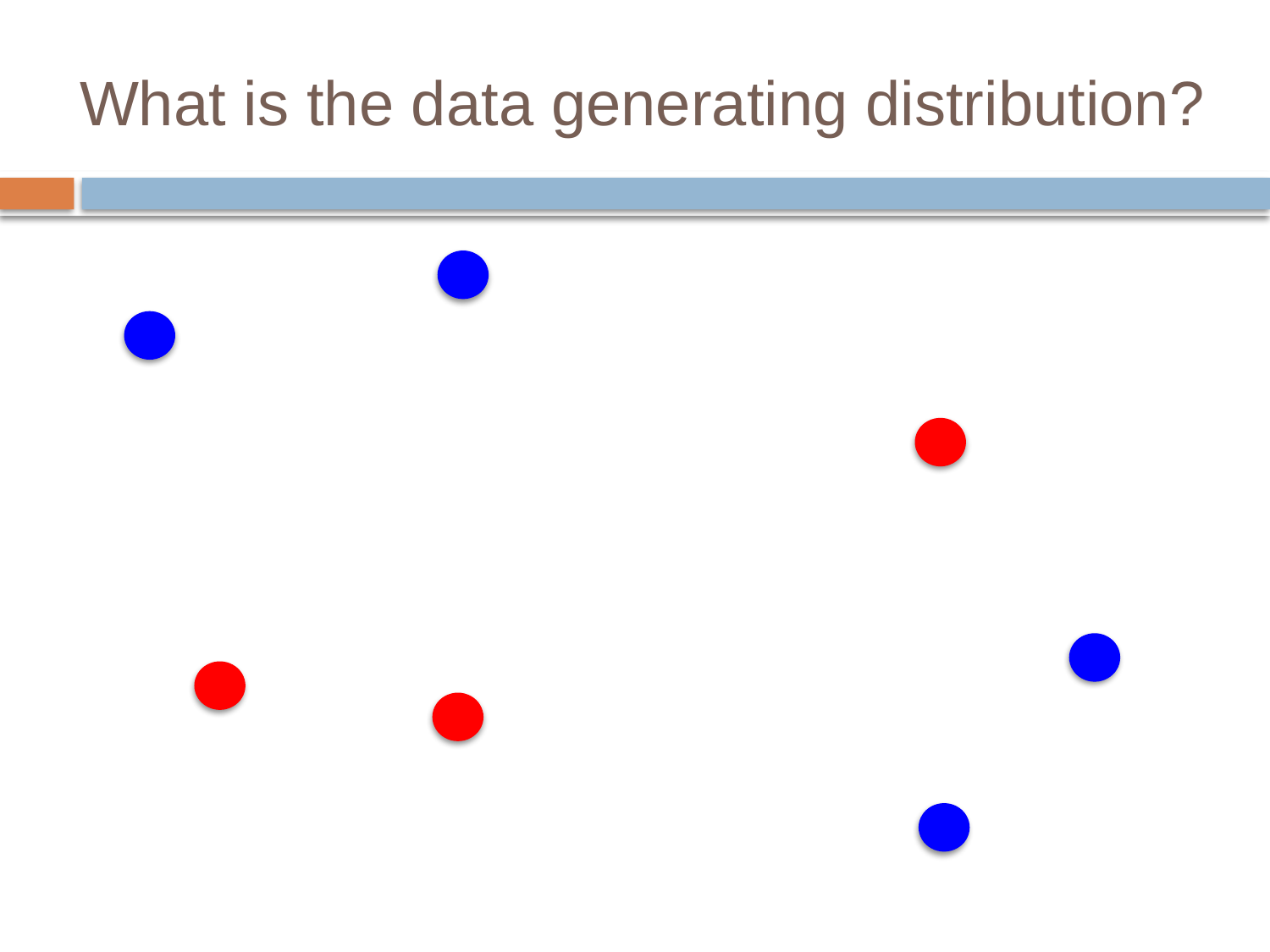

# What is the data generating distribution?